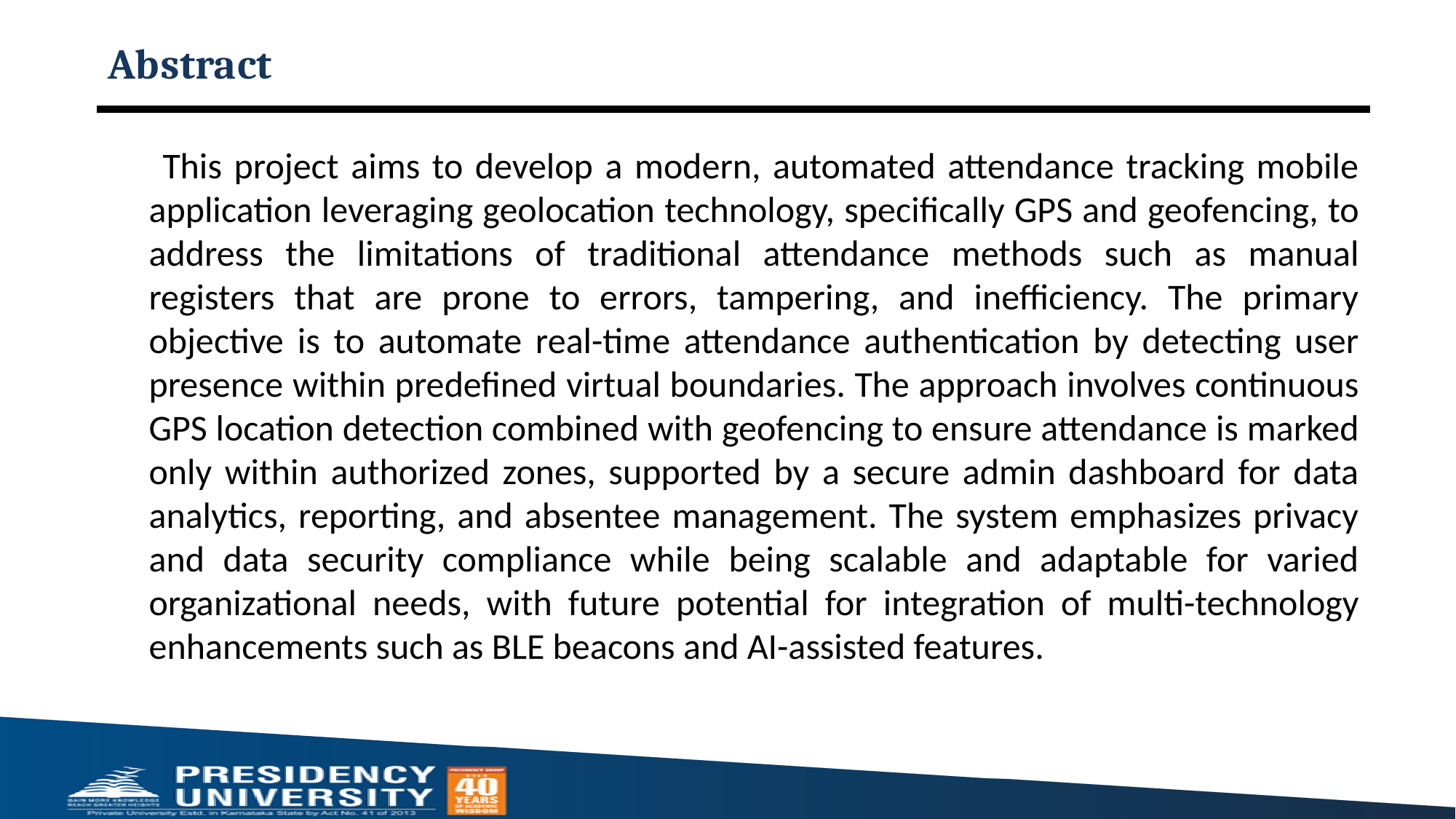

# Abstract
   This project aims to develop a modern, automated attendance tracking mobile application leveraging geolocation technology, specifically GPS and geofencing, to address the limitations of traditional attendance methods such as manual registers that are prone to errors, tampering, and inefficiency. The primary objective is to automate real-time attendance authentication by detecting user presence within predefined virtual boundaries. The approach involves continuous GPS location detection combined with geofencing to ensure attendance is marked only within authorized zones, supported by a secure admin dashboard for data analytics, reporting, and absentee management. The system emphasizes privacy and data security compliance while being scalable and adaptable for varied organizational needs, with future potential for integration of multi-technology enhancements such as BLE beacons and AI-assisted features.